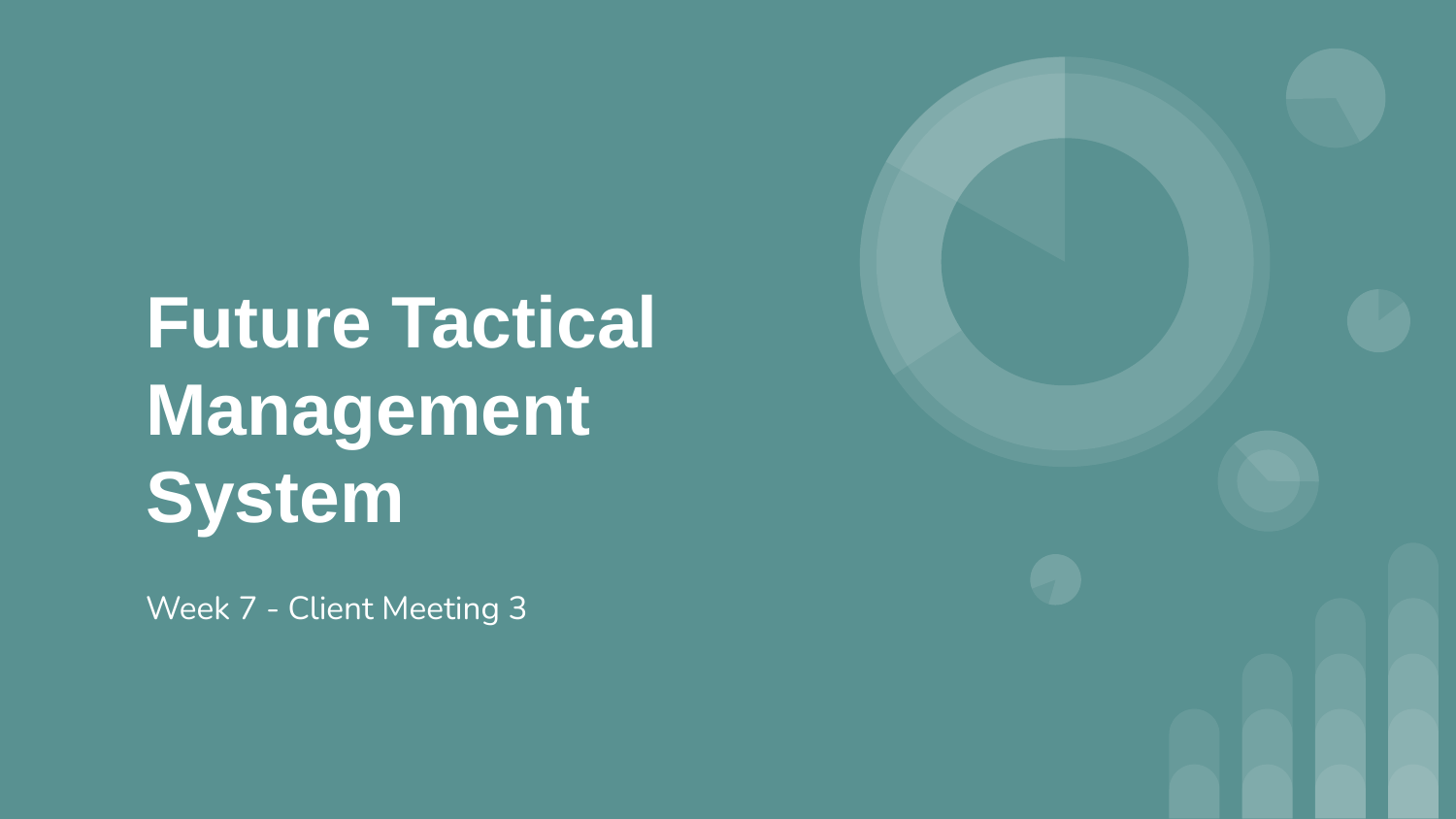

# Future Tactical Management System
Week 7 - Client Meeting 3